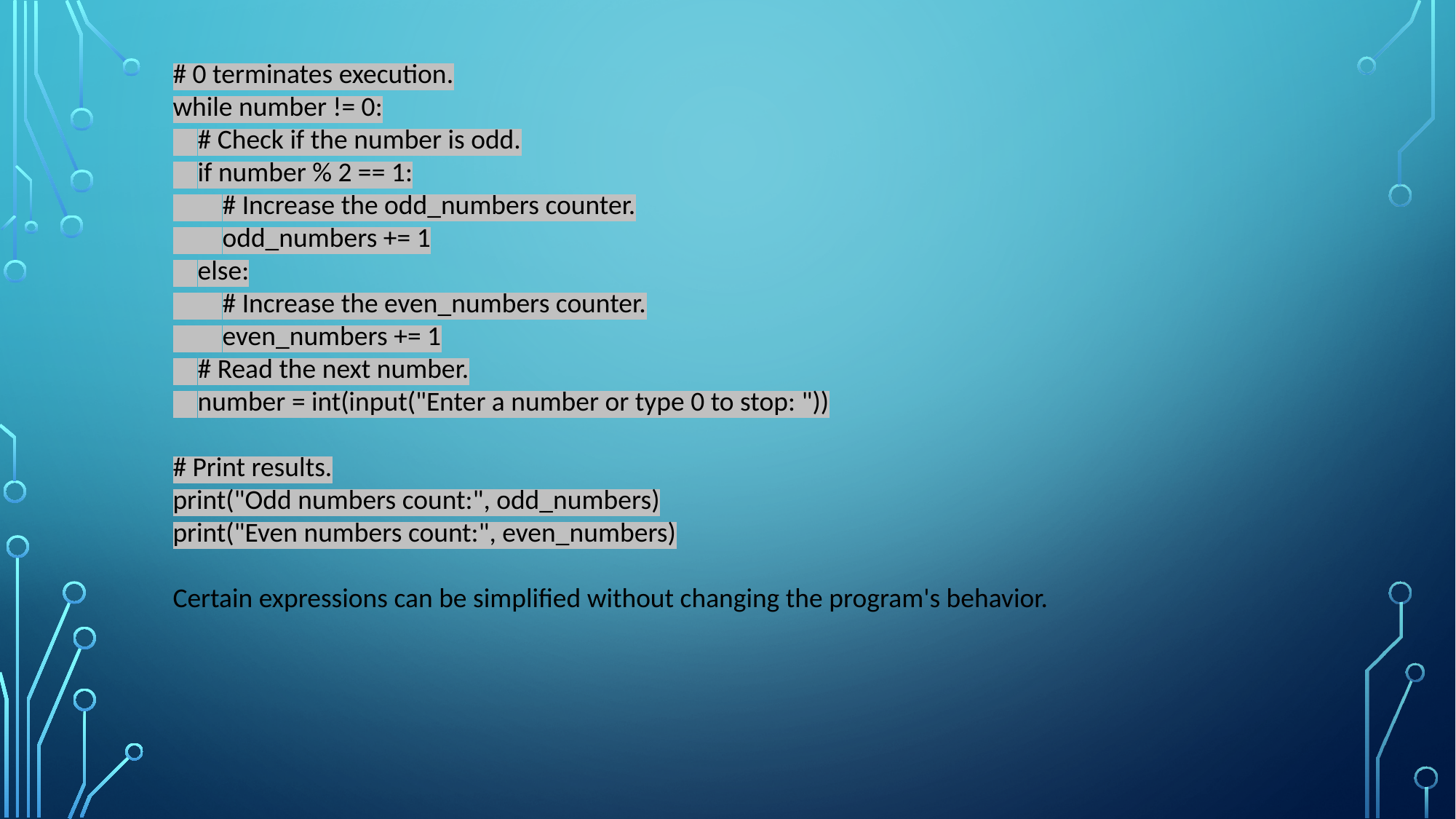

# 0 terminates execution.
while number != 0:
    # Check if the number is odd.
    if number % 2 == 1:
        # Increase the odd_numbers counter.
        odd_numbers += 1
    else:
        # Increase the even_numbers counter.
        even_numbers += 1
    # Read the next number.
    number = int(input("Enter a number or type 0 to stop: "))

# Print results.
print("Odd numbers count:", odd_numbers)
print("Even numbers count:", even_numbers)

Certain expressions can be simplified without changing the program's behavior.